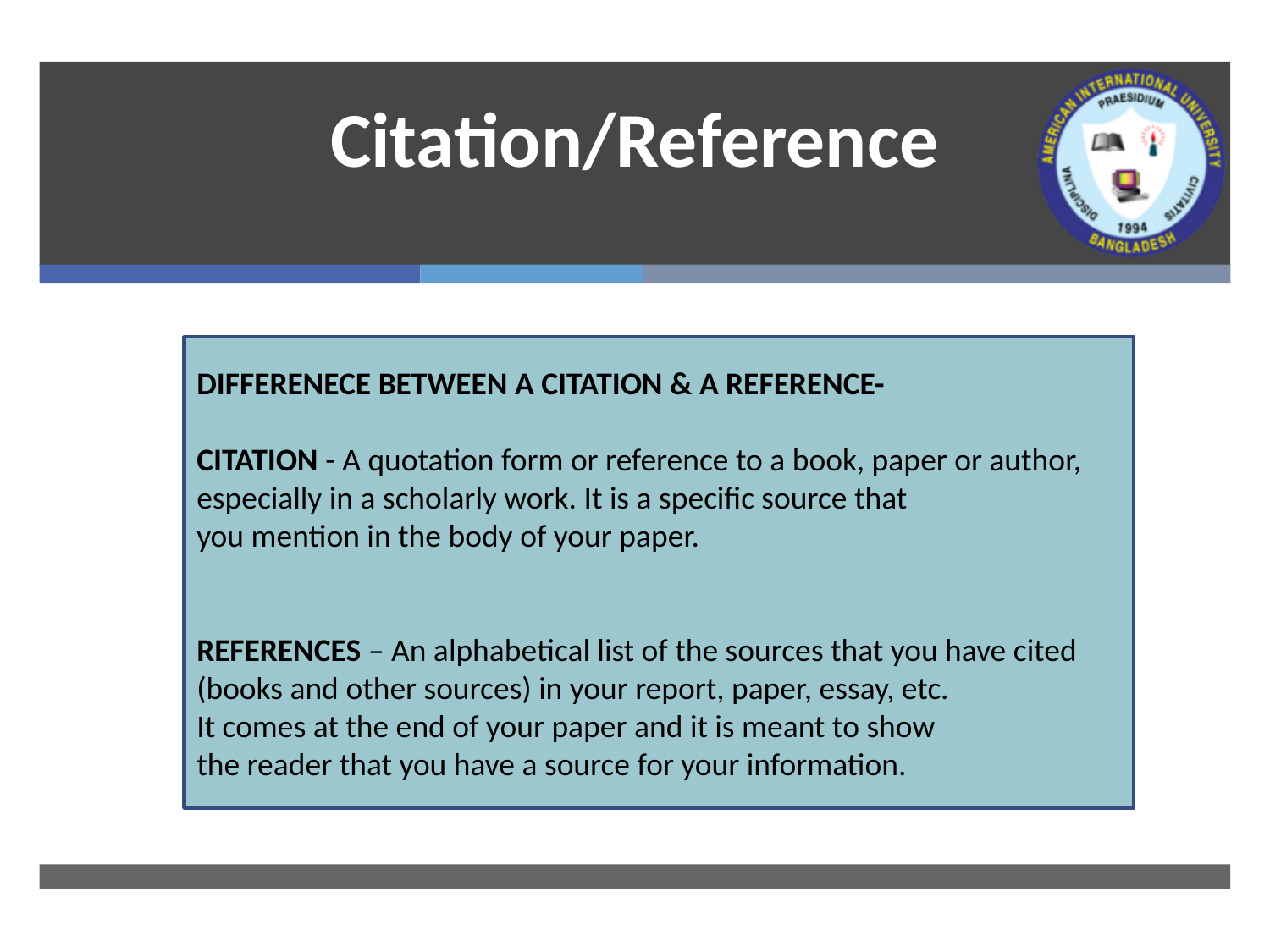

Citation/Reference

DIFFERENECE BETWEEN A CITATION & A REFERENCE-

CITATION - A quotation form or reference to a book, paper or author,
especially in a scholarly work. It is a specific source that
you mention in the body of your paper.

REFERENCES – An alphabetical list of the sources that you have cited
(books and other sources) in your report, paper, essay, etc.
It comes at the end of your paper and it is meant to show
the reader that you have a source for your information.